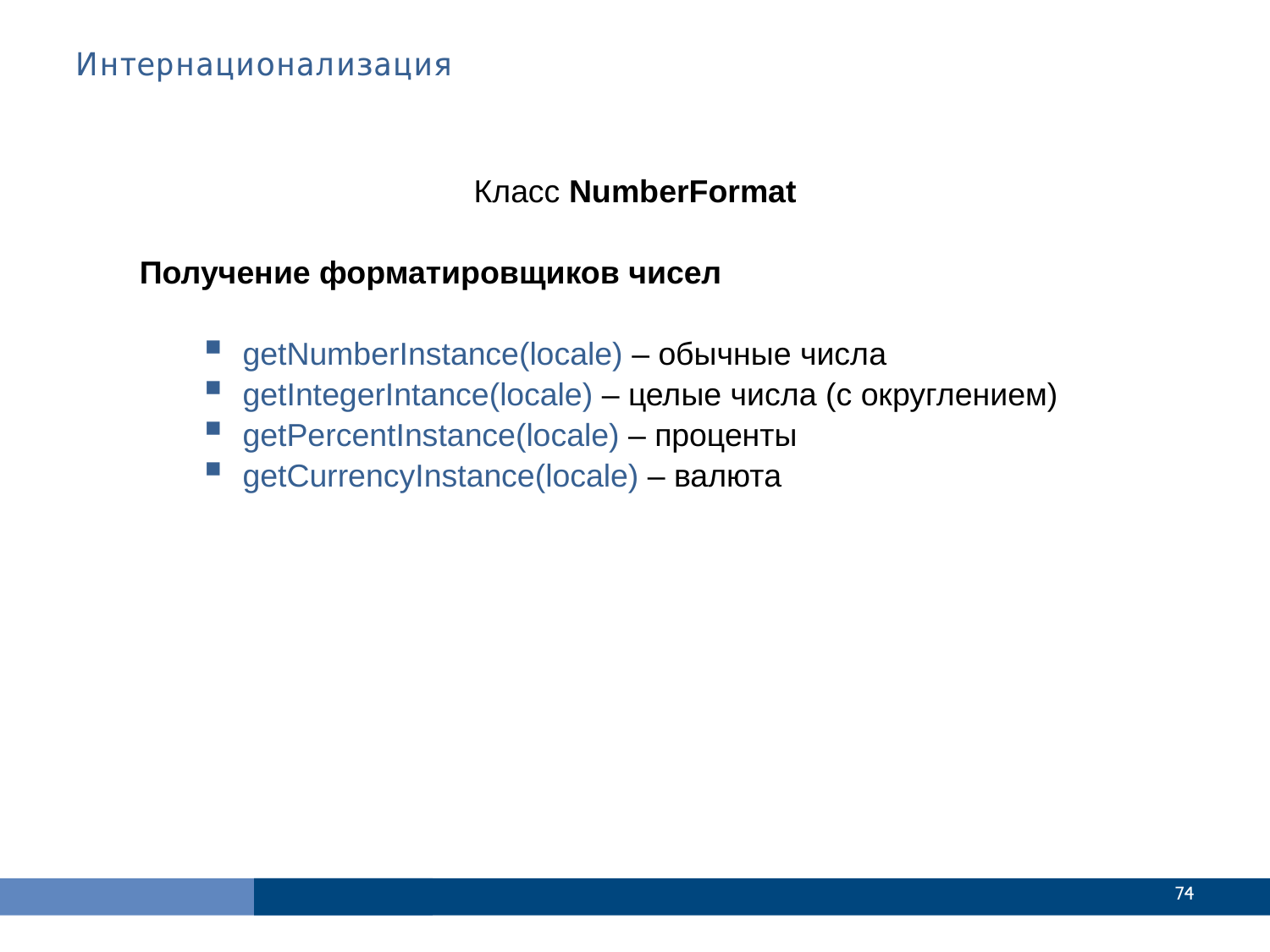

Интернационализация
Класс NumberFormat

Получение форматировщиков чисел

getNumberInstance(locale) – обычные числа
getIntegerIntance(locale) – целые числа (с округлением)
getPercentInstance(locale) – проценты
getCurrencyInstance(locale) – валюта

74